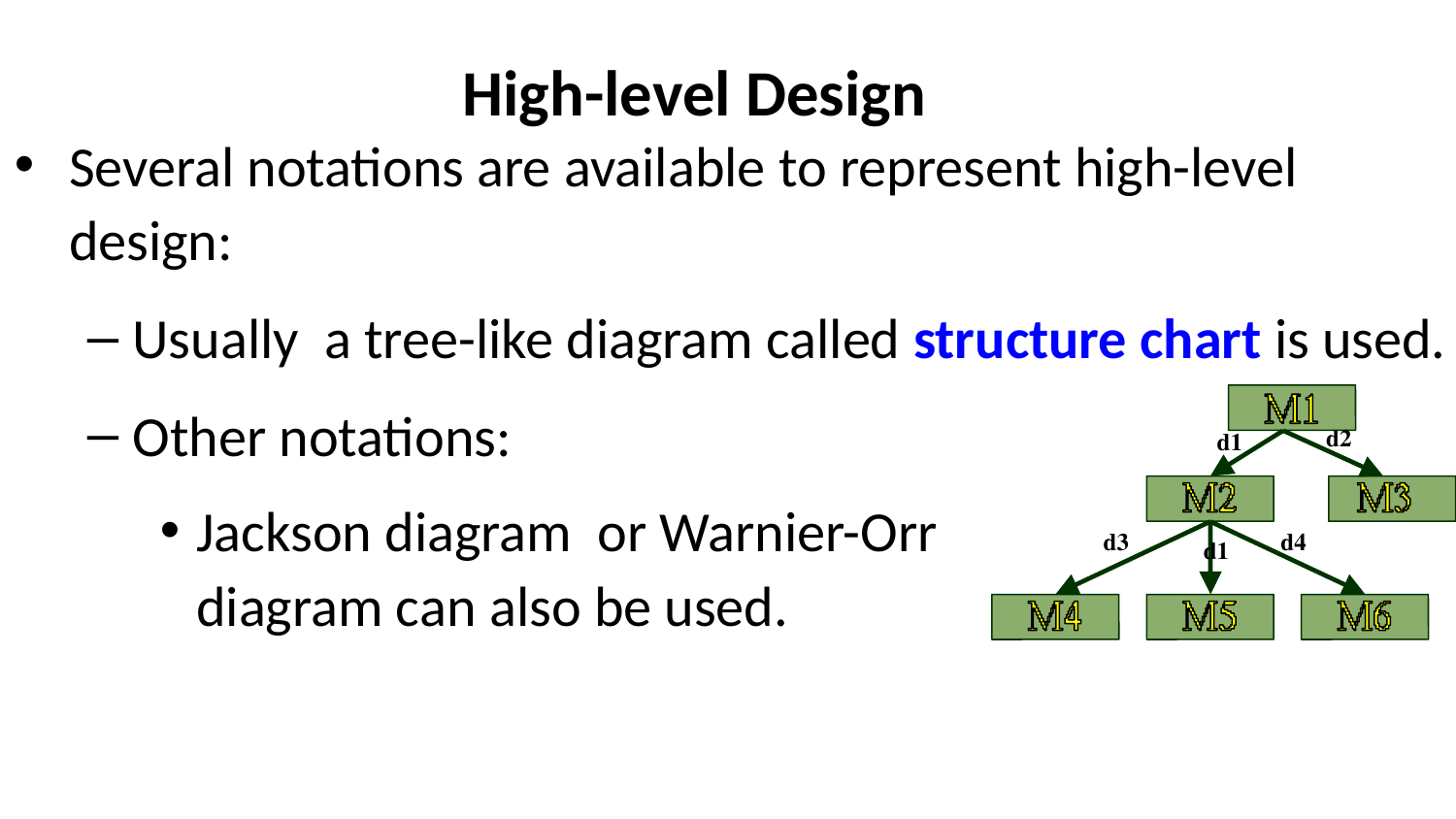

# High-level Design
Several notations are available to represent high-level design:
Usually  a tree-like diagram called structure chart is used.
Other notations:
Jackson diagram  or Warnier-Orr                                      diagram can also be used.

d2
d1

d3
d4
d1